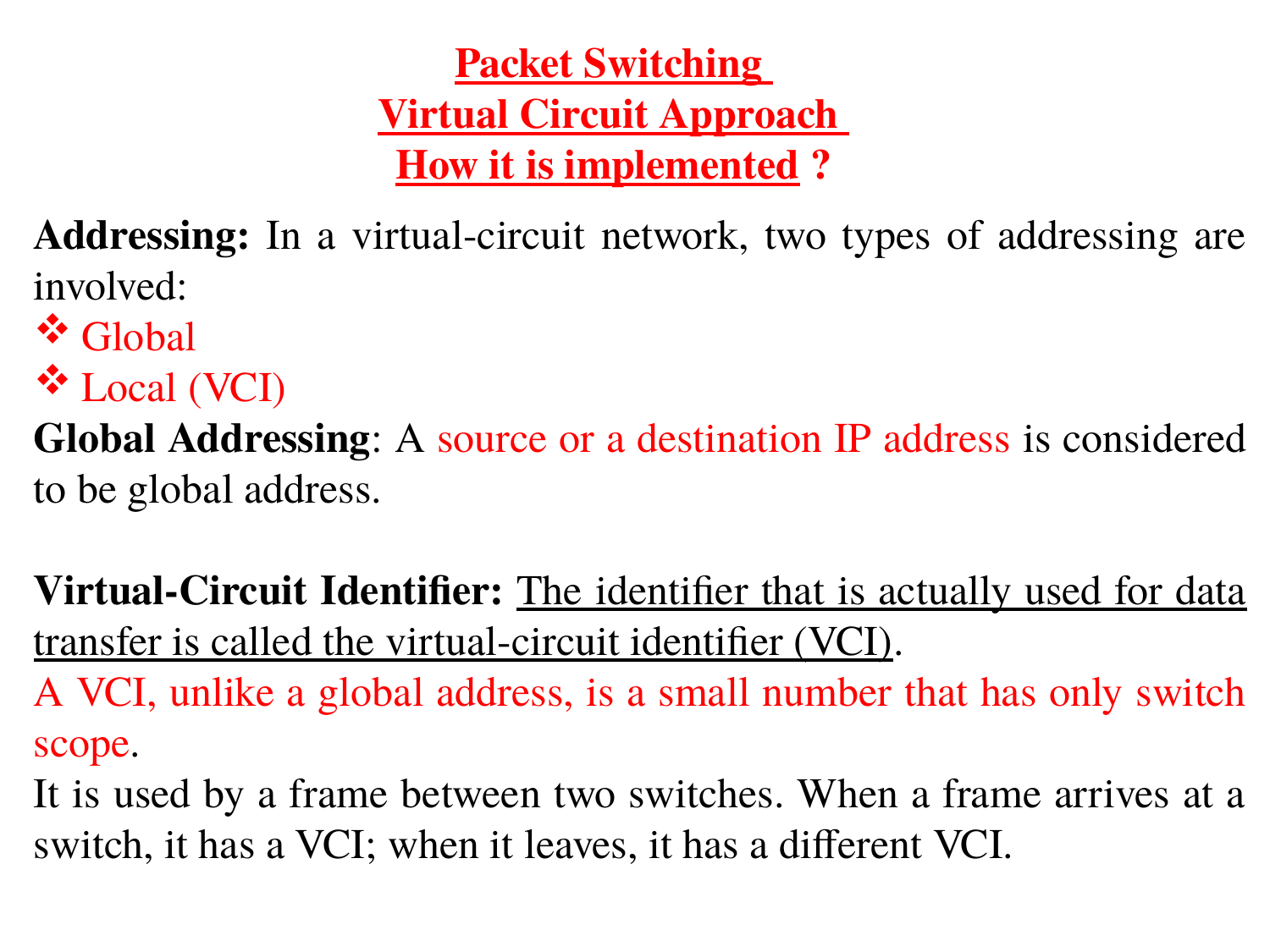

Packet Switching
Virtual Circuit Approach
How it is implemented ?
Addressing: In a virtual-circuit network, two types of addressing are involved:
Global
Local (VCI)
Global Addressing: A source or a destination IP address is considered to be global address.

Virtual-Circuit Identifier: The identifier that is actually used for data transfer is called the virtual-circuit identifier (VCI).
A VCI, unlike a global address, is a small number that has only switch scope.
It is used by a frame between two switches. When a frame arrives at a switch, it has a VCI; when it leaves, it has a different VCI.